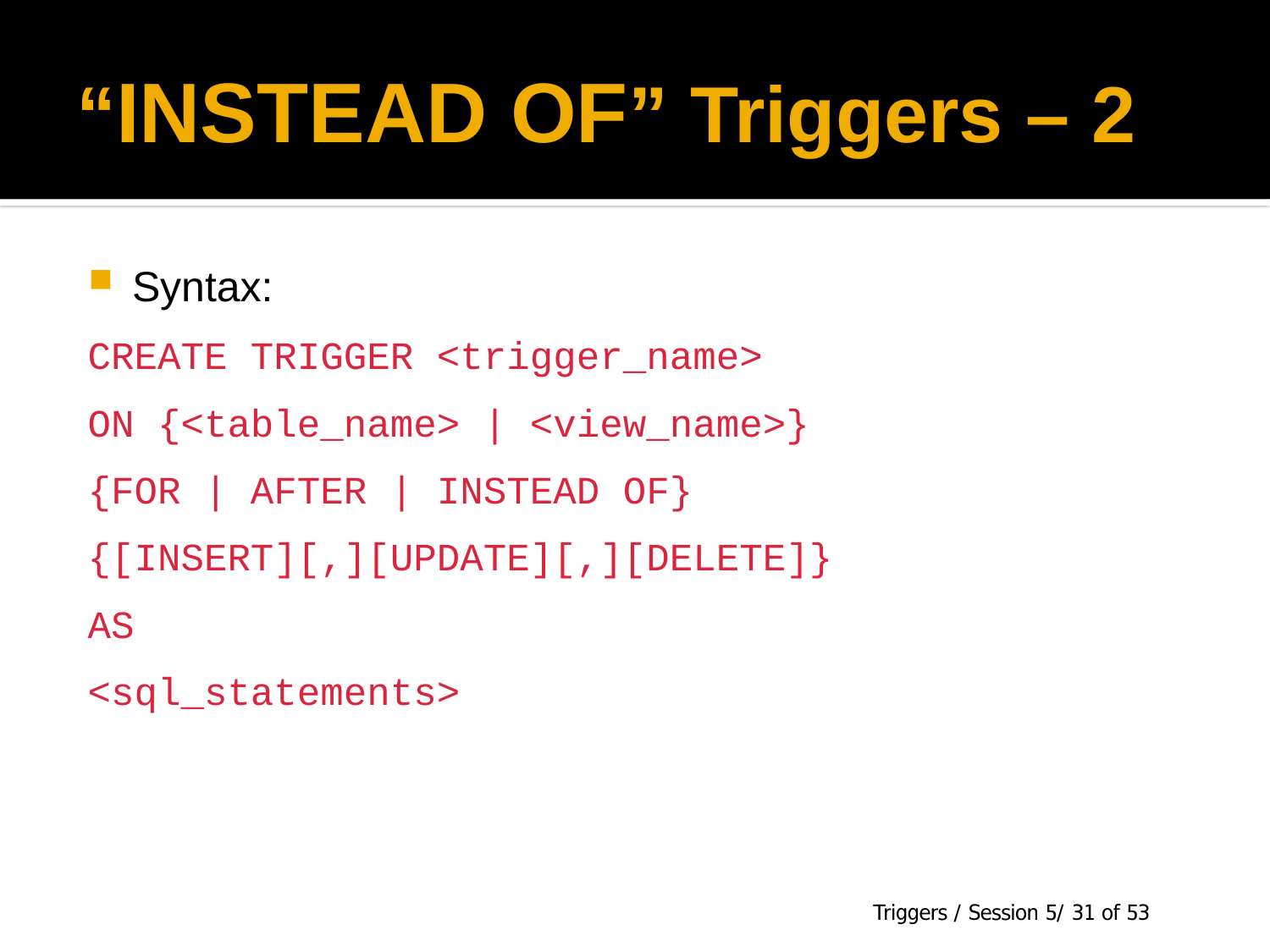

# “INSTEAD OF” Triggers – 2
Syntax:
CREATE TRIGGER <trigger_name>
ON {<table_name> | <view_name>}
{FOR | AFTER | INSTEAD OF}
{[INSERT][,][UPDATE][,][DELETE]}
AS
<sql_statements>